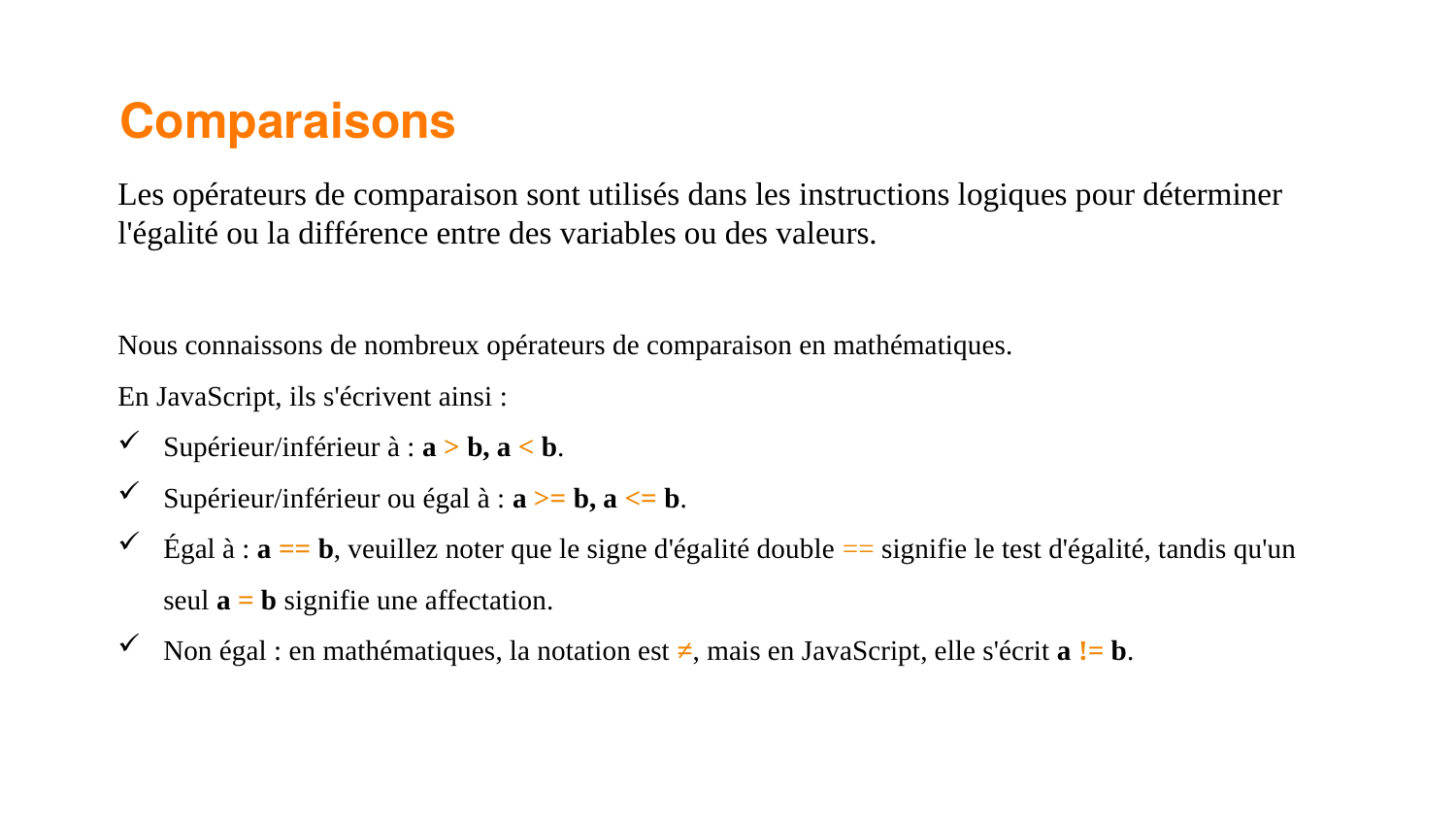

Comparaisons
Les opérateurs de comparaison sont utilisés dans les instructions logiques pour déterminer l'égalité ou la différence entre des variables ou des valeurs.
Nous connaissons de nombreux opérateurs de comparaison en mathématiques.
En JavaScript, ils s'écrivent ainsi :
Supérieur/inférieur à : a > b, a < b.
Supérieur/inférieur ou égal à : a >= b, a <= b.
Égal à : a == b, veuillez noter que le signe d'égalité double == signifie le test d'égalité, tandis qu'un seul a = b signifie une affectation.
Non égal : en mathématiques, la notation est ≠, mais en JavaScript, elle s'écrit a != b.